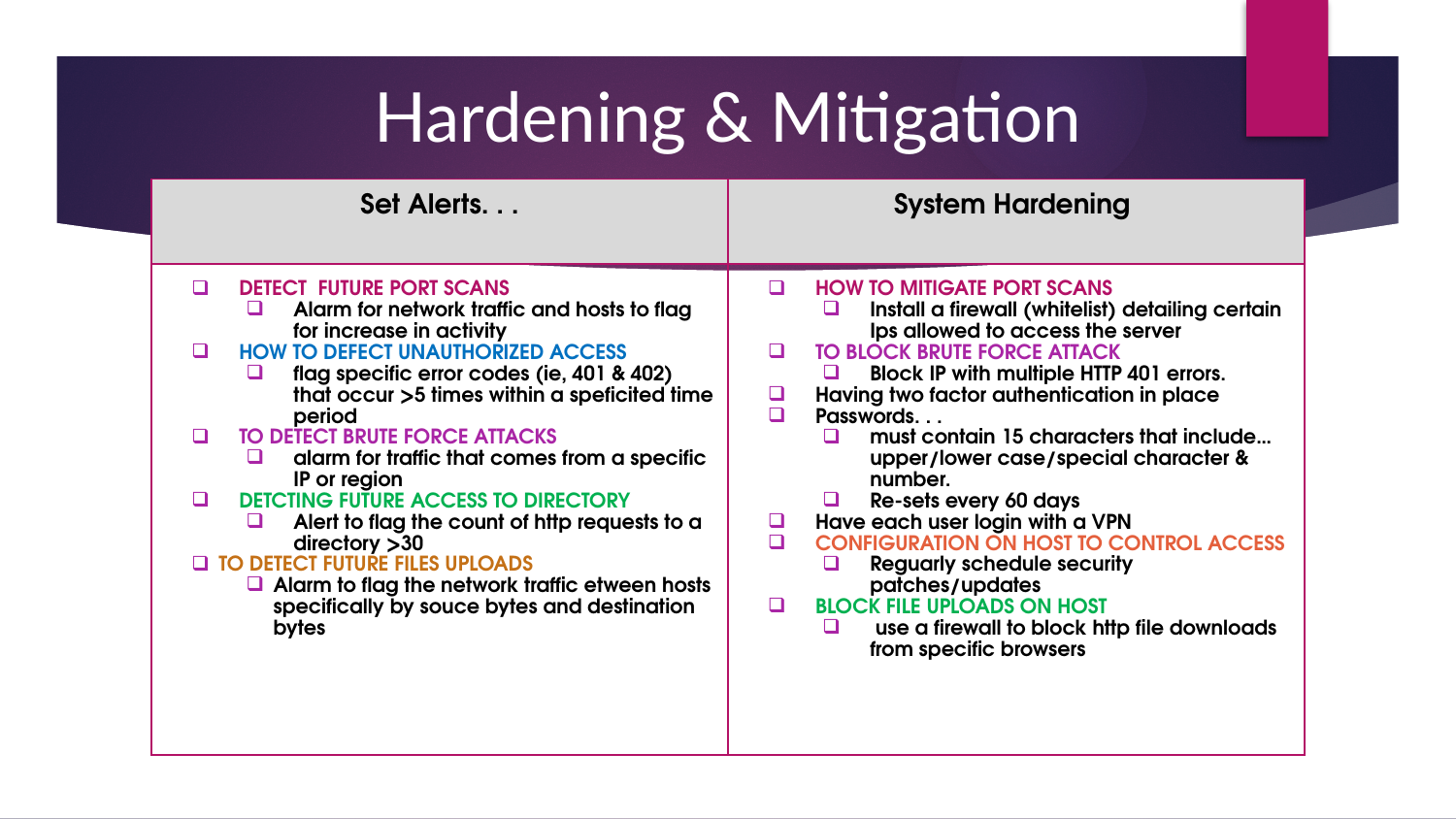

# Hardening & Mitigation
| Set Alerts. . . | System Hardening |
| --- | --- |
| DETECT FUTURE PORT SCANS Alarm for network traffic and hosts to flag for increase in activity HOW TO DEFECT UNAUTHORIZED ACCESS flag specific error codes (ie, 401 & 402) that occur >5 times within a speficited time period TO DETECT BRUTE FORCE ATTACKS alarm for traffic that comes from a specific IP or region DETCTING FUTURE ACCESS TO DIRECTORY Alert to flag the count of http requests to a directory >30 TO DETECT FUTURE FILES UPLOADS Alarm to flag the network traffic etween hosts specifically by souce bytes and destination bytes | HOW TO MITIGATE PORT SCANS Install a firewall (whitelist) detailing certain Ips allowed to access the server TO BLOCK BRUTE FORCE ATTACK Block IP with multiple HTTP 401 errors. Having two factor authentication in place Passwords. . . must contain 15 characters that include… upper/lower case/special character & number. Re-sets every 60 days Have each user login with a VPN CONFIGURATION ON HOST TO CONTROL ACCESS Reguarly schedule security patches/updates BLOCK FILE UPLOADS ON HOST use a firewall to block http file downloads from specific browsers |